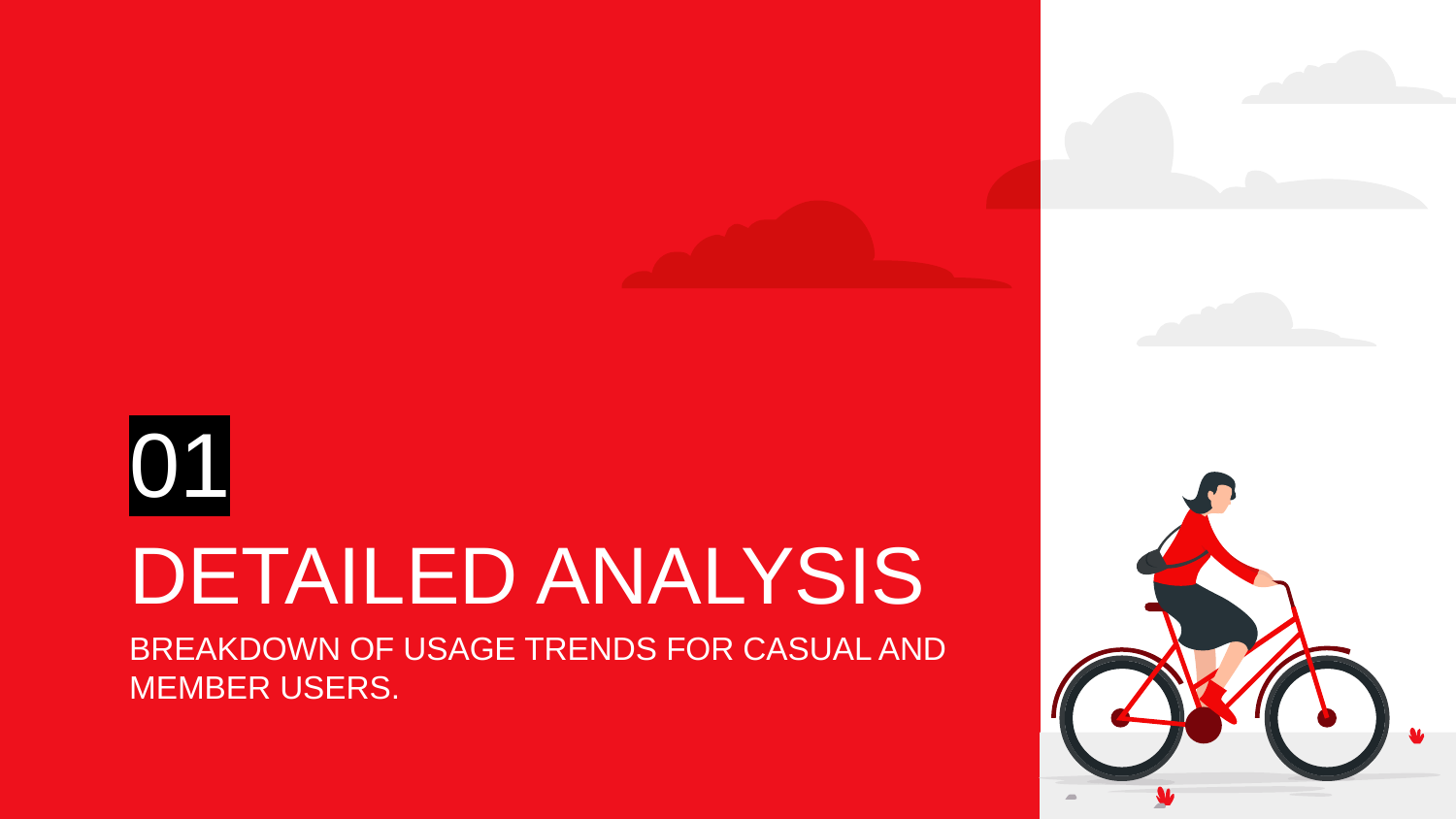

01

# DETAILED ANALYSIS
BREAKDOWN OF USAGE TRENDS FOR CASUAL AND MEMBER USERS.